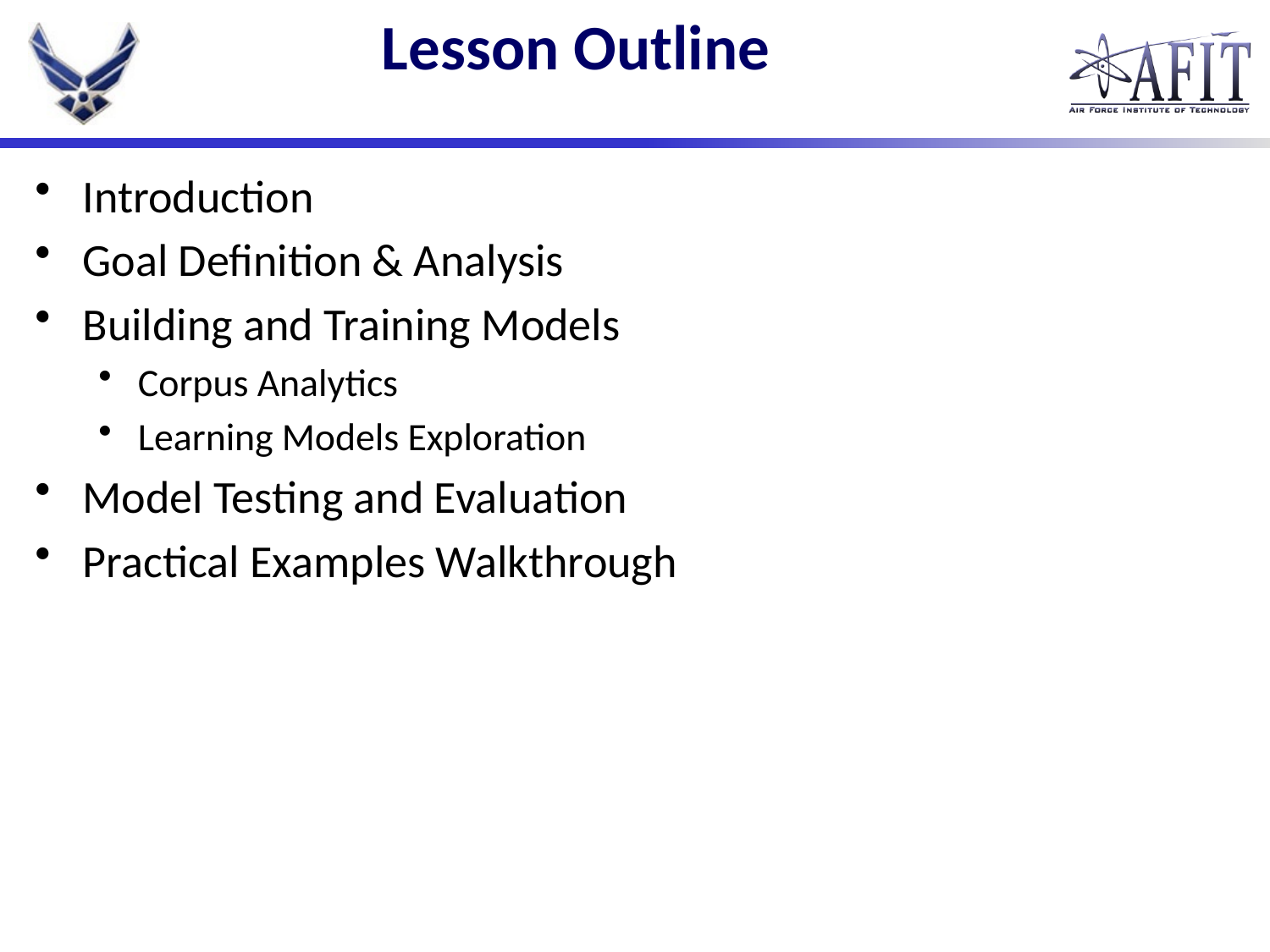

# Lesson Outline
Introduction
Goal Definition & Analysis
Building and Training Models
Corpus Analytics
Learning Models Exploration
Model Testing and Evaluation
Practical Examples Walkthrough